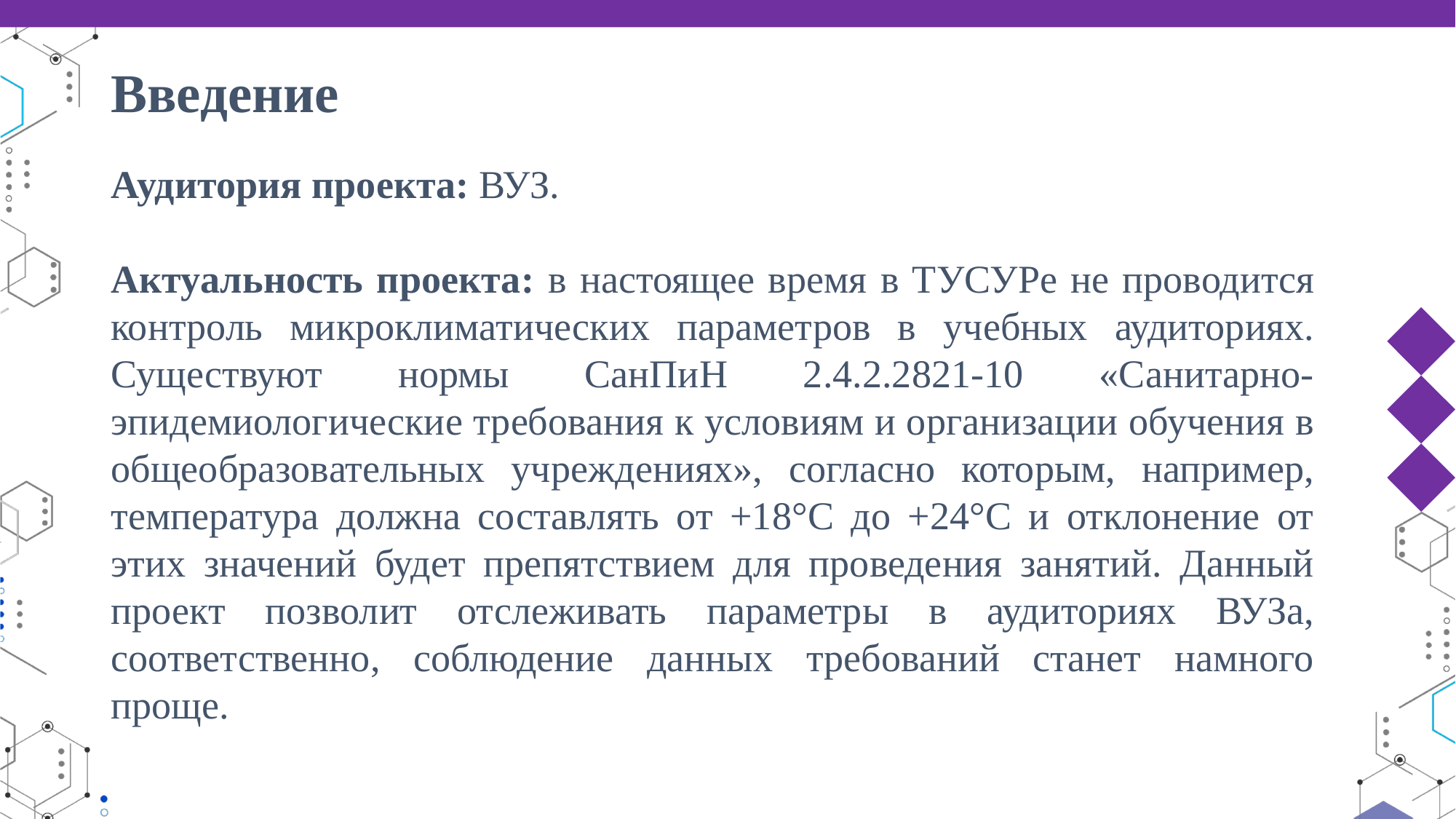

Введение
Аудитория проекта: ВУЗ.

Актуальность проекта: в настоящее время в ТУСУРе не проводится контроль микроклиматических параметров в учебных аудиториях. Существуют нормы СанПиН 2.4.2.2821-10 «Санитарно-эпидемиологические требования к условиям и организации обучения в общеобразовательных учреждениях», согласно которым, например, температура должна составлять от +18°C до +24°C и отклонение от этих значений будет препятствием для проведения занятий. Данный проект позволит отслеживать параметры в аудиториях ВУЗа, соответственно, соблюдение данных требований станет намного проще.